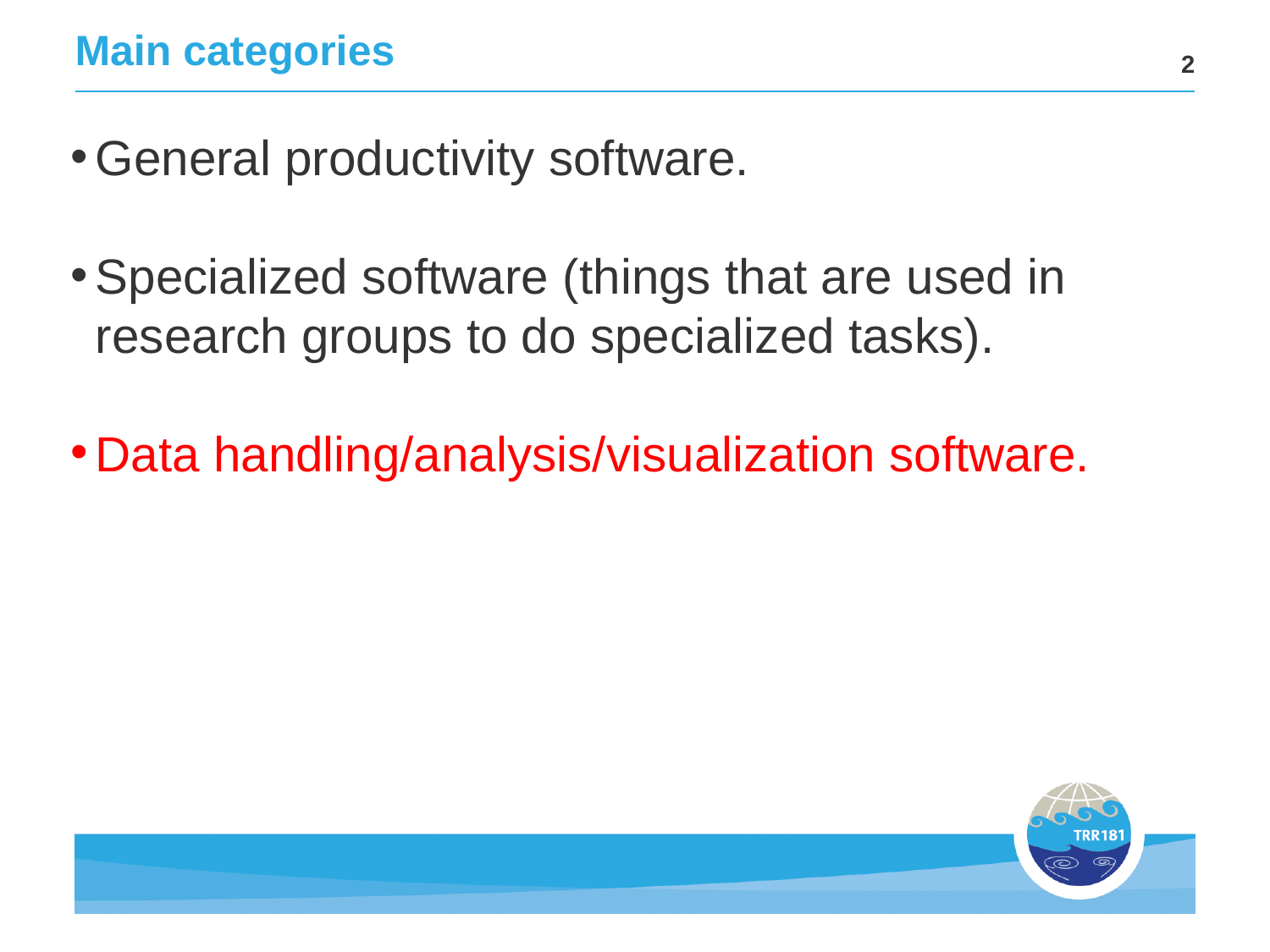

# Main categories
2
General productivity software.

Specialized software (things that are used in research groups to do specialized tasks).

Data handling/analysis/visualization software.